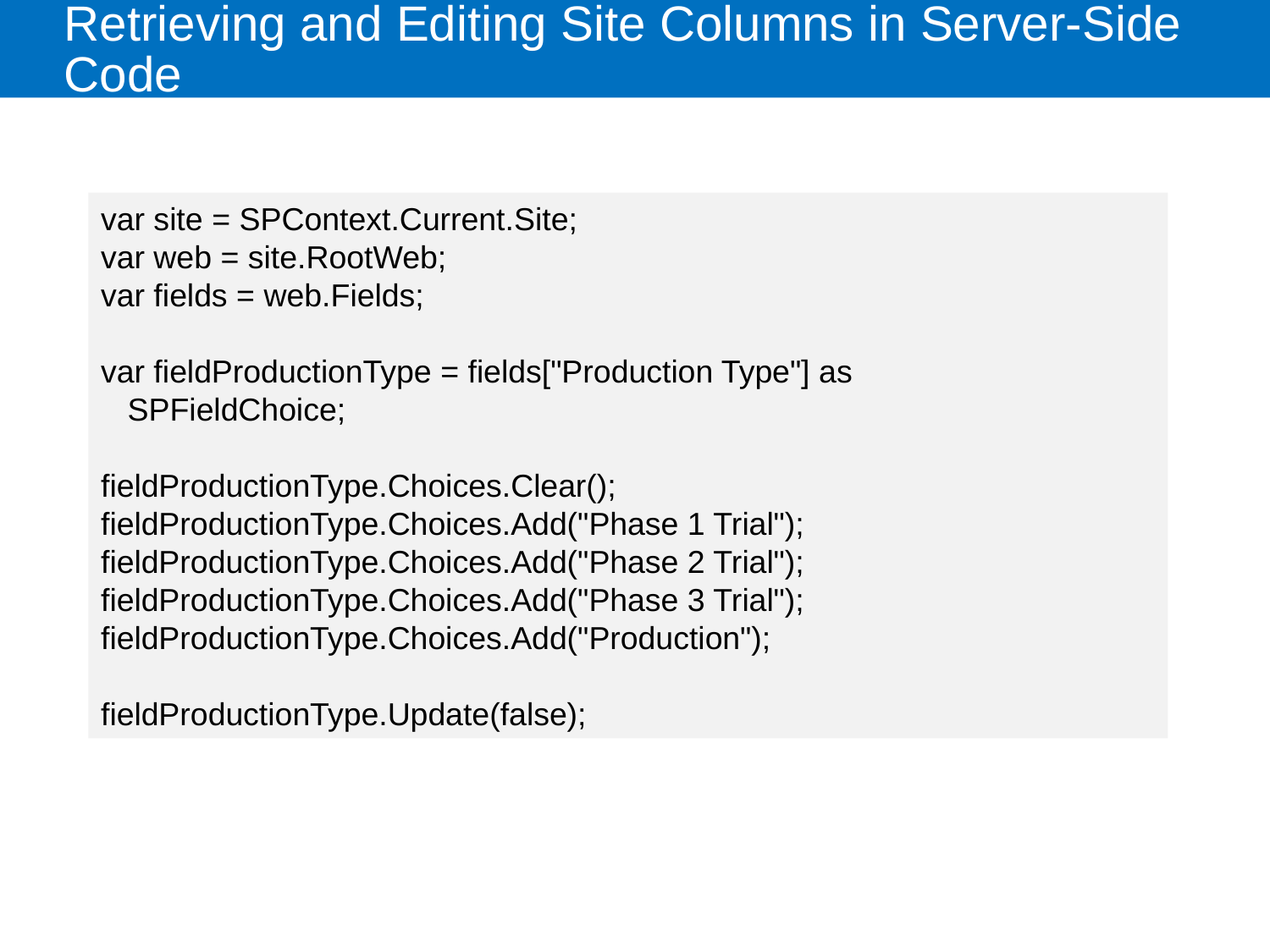

# Retrieving and Editing Site Columns in Server-Side Code
var site = SPContext.Current.Site;
var web = site.RootWeb;
var fields = web.Fields;

var fieldProductionType = fields["Production Type"] as
   SPFieldChoice;

fieldProductionType.Choices.Clear();
fieldProductionType.Choices.Add("Phase 1 Trial");
fieldProductionType.Choices.Add("Phase 2 Trial");
fieldProductionType.Choices.Add("Phase 3 Trial");
fieldProductionType.Choices.Add("Production");

fieldProductionType.Update(false);